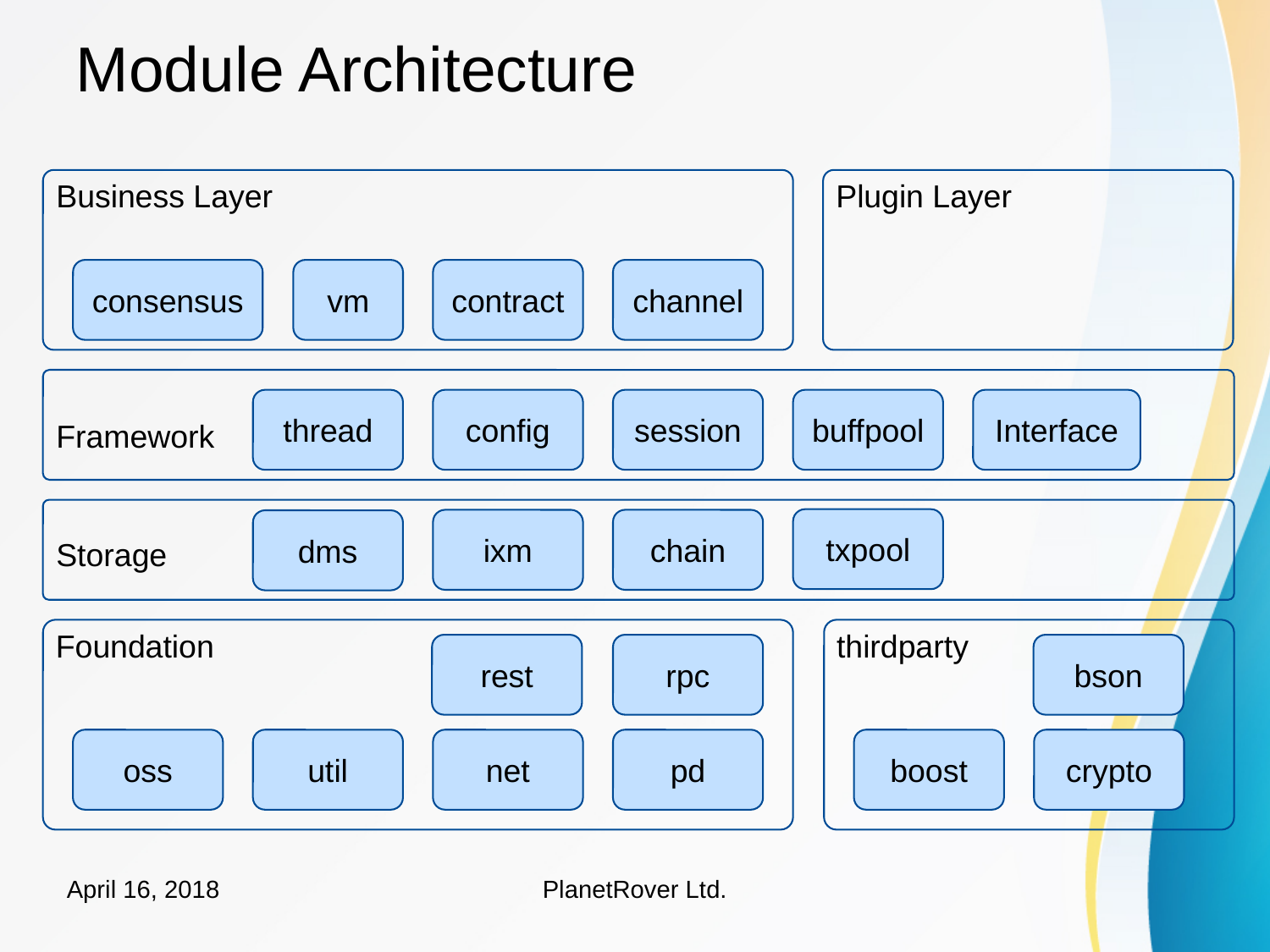

# Module Architecture
Business Layer

Plugin Layer

consensus
vm
contract
channel

Interface
thread
config
session
buffpool
Framework

txpool
ixm
chain
dms
Storage

Foundation

thirdparty
rest
rpc
bson
oss
util
net
pd
boost
crypto
April 16, 2018
PlanetRover Ltd.